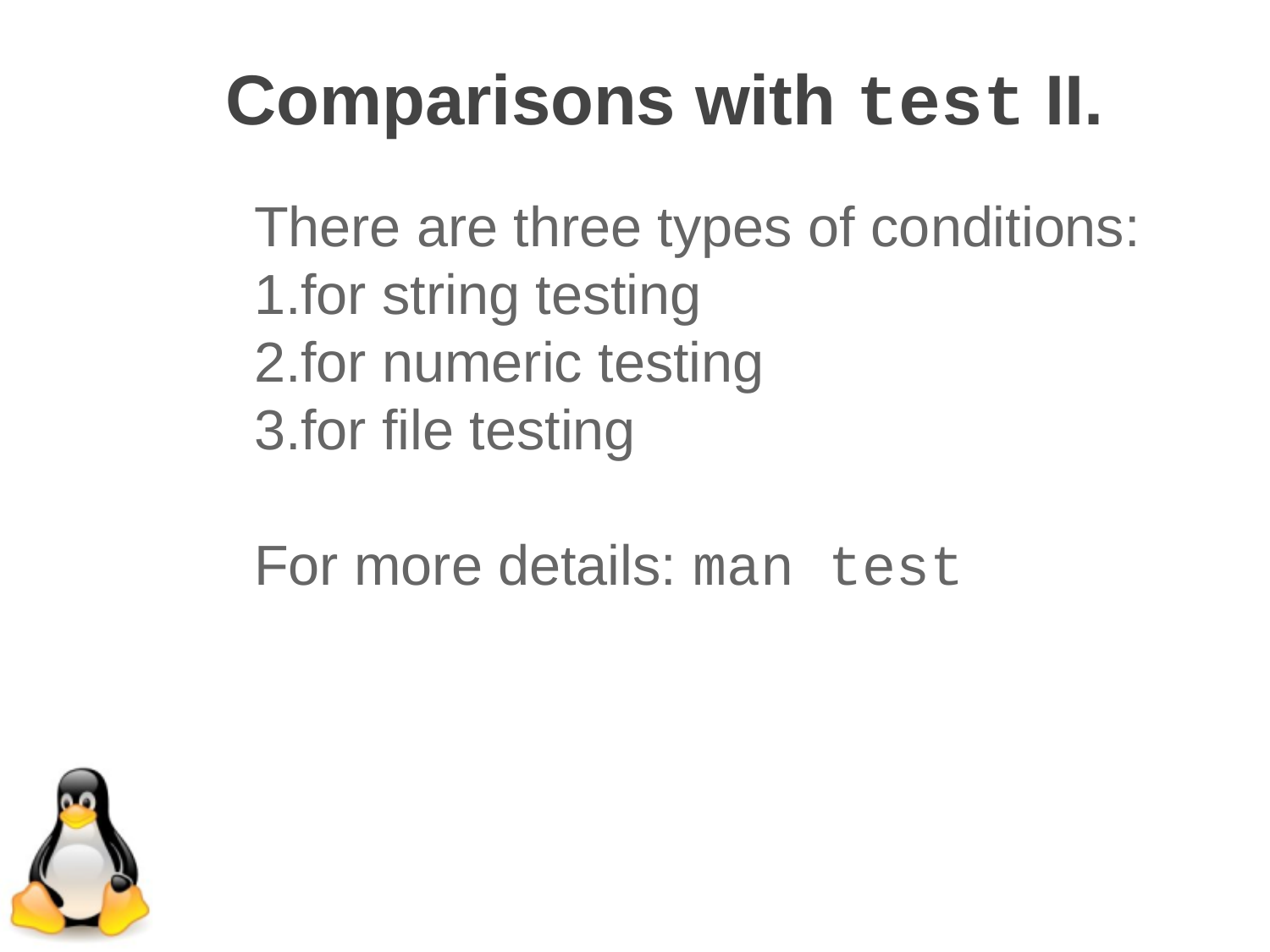

Comparisons with test II.
There are three types of conditions:
for string testing
for numeric testing
for file testing

For more details: man test